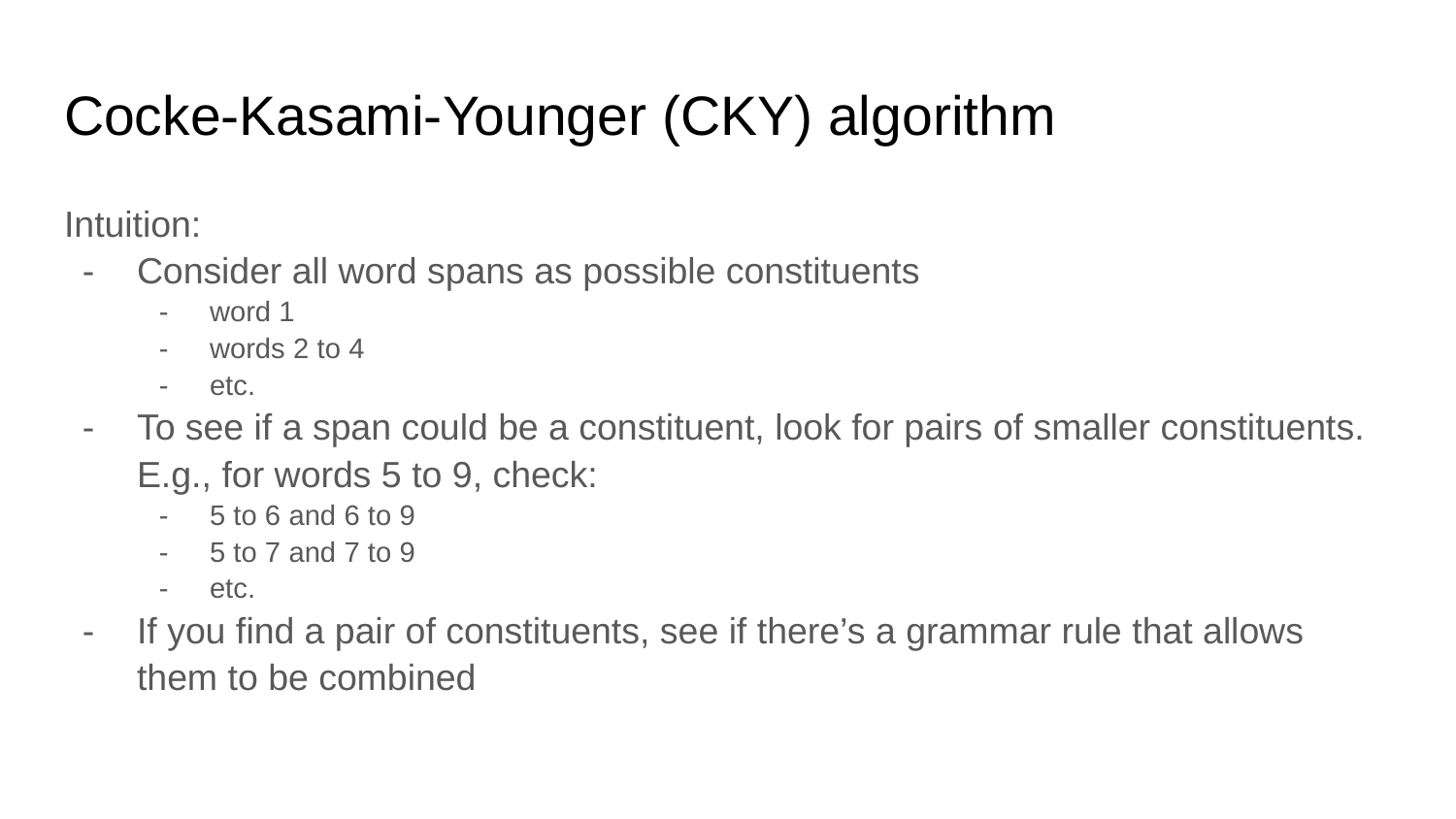

# Cocke-Kasami-Younger (CKY) algorithm
Intuition:
Consider all word spans as possible constituents
word 1
words 2 to 4
etc.
To see if a span could be a constituent, look for pairs of smaller constituents. E.g., for words 5 to 9, check:
5 to 6 and 6 to 9
5 to 7 and 7 to 9
etc.
If you find a pair of constituents, see if there’s a grammar rule that allows them to be combined